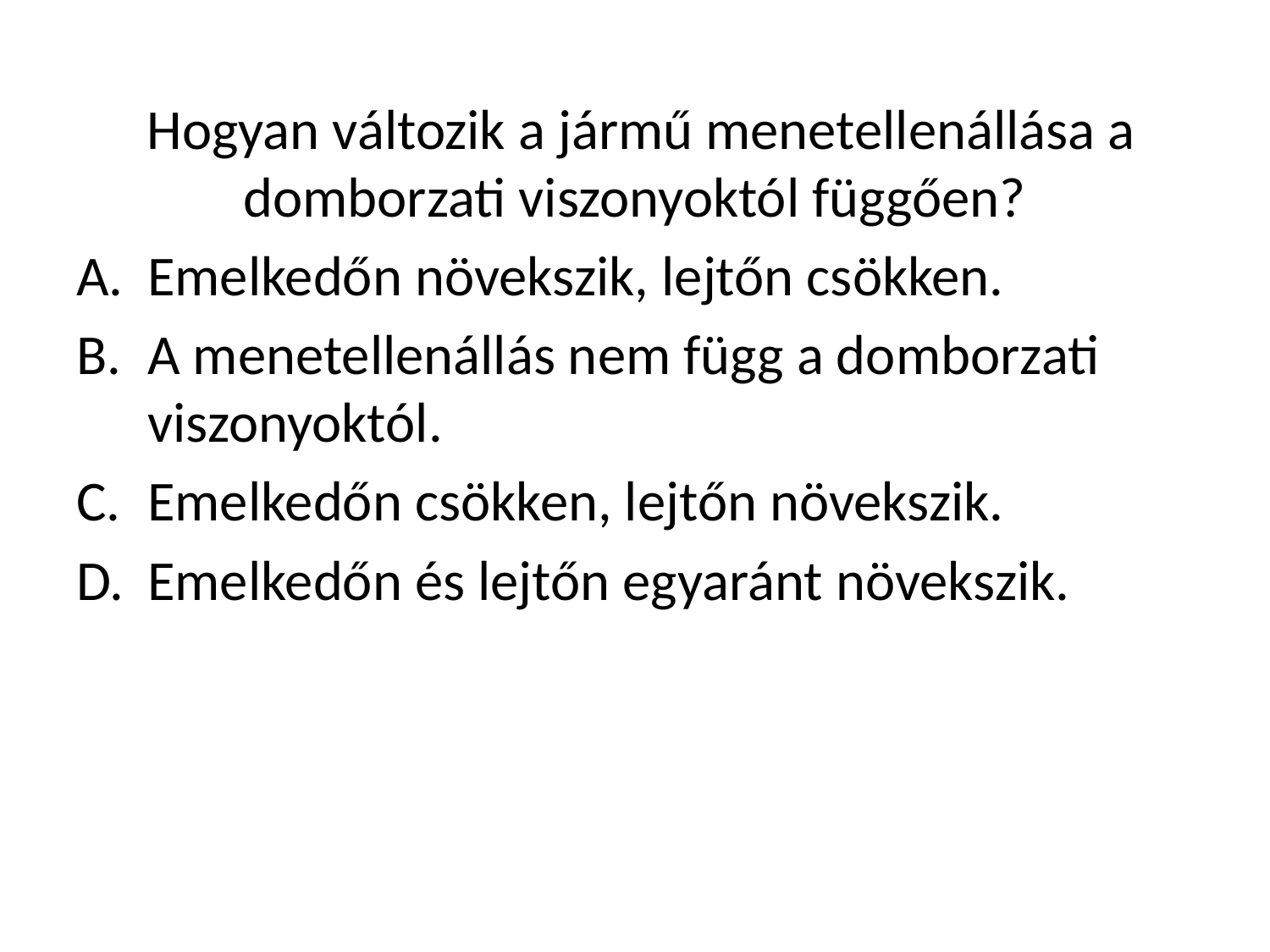

Hogyan változik a jármű menetellenállása a domborzati viszonyoktól függően?
Emelkedőn növekszik, lejtőn csökken.
A menetellenállás nem függ a domborzati viszonyoktól.
Emelkedőn csökken, lejtőn növekszik.
Emelkedőn és lejtőn egyaránt növekszik.